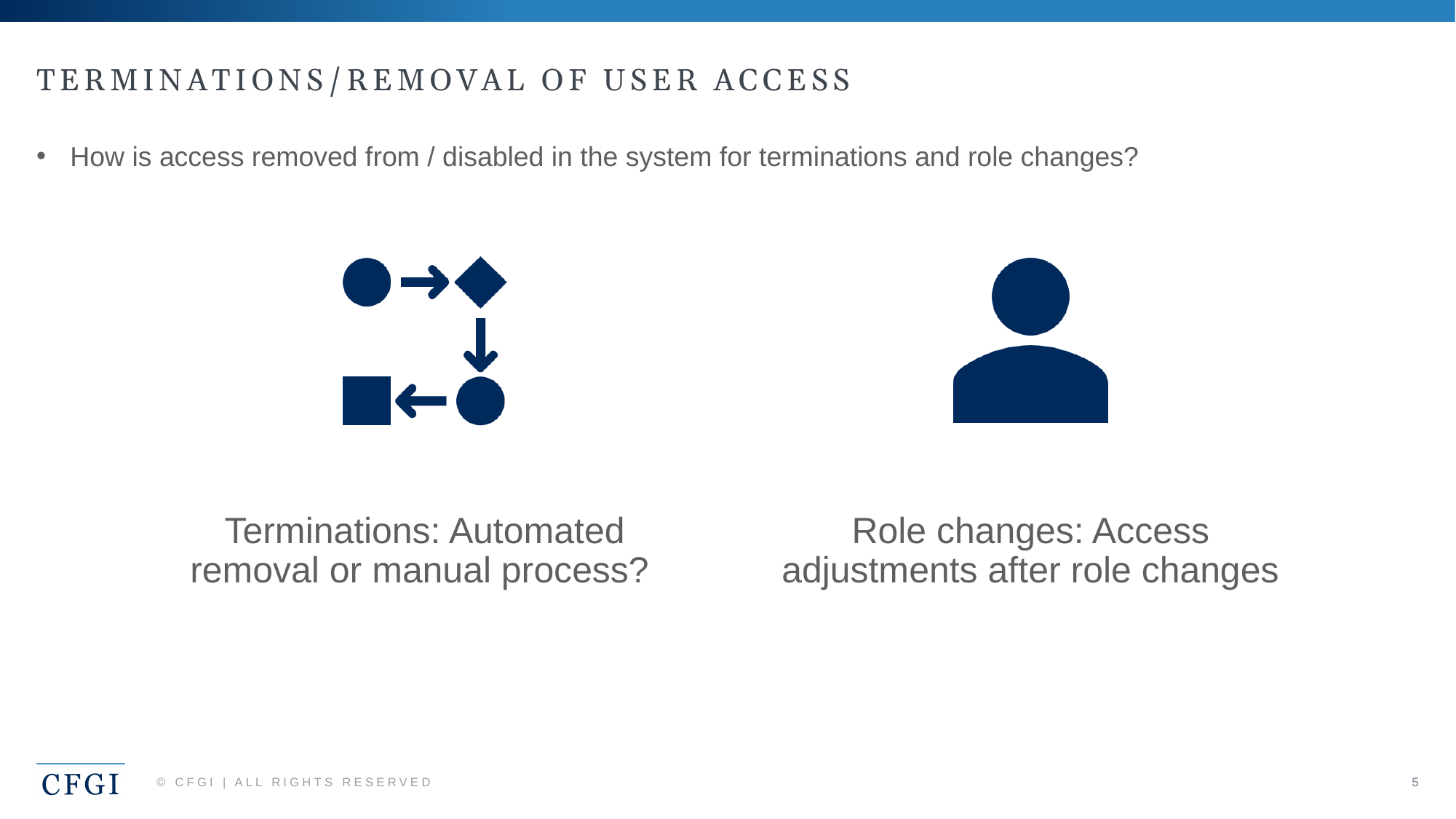

# Terminations/removal of user access
Terminations: Automated removal or manual process?
Role changes: Access adjustments after role changes
How is access removed from / disabled in the system for terminations and role changes?